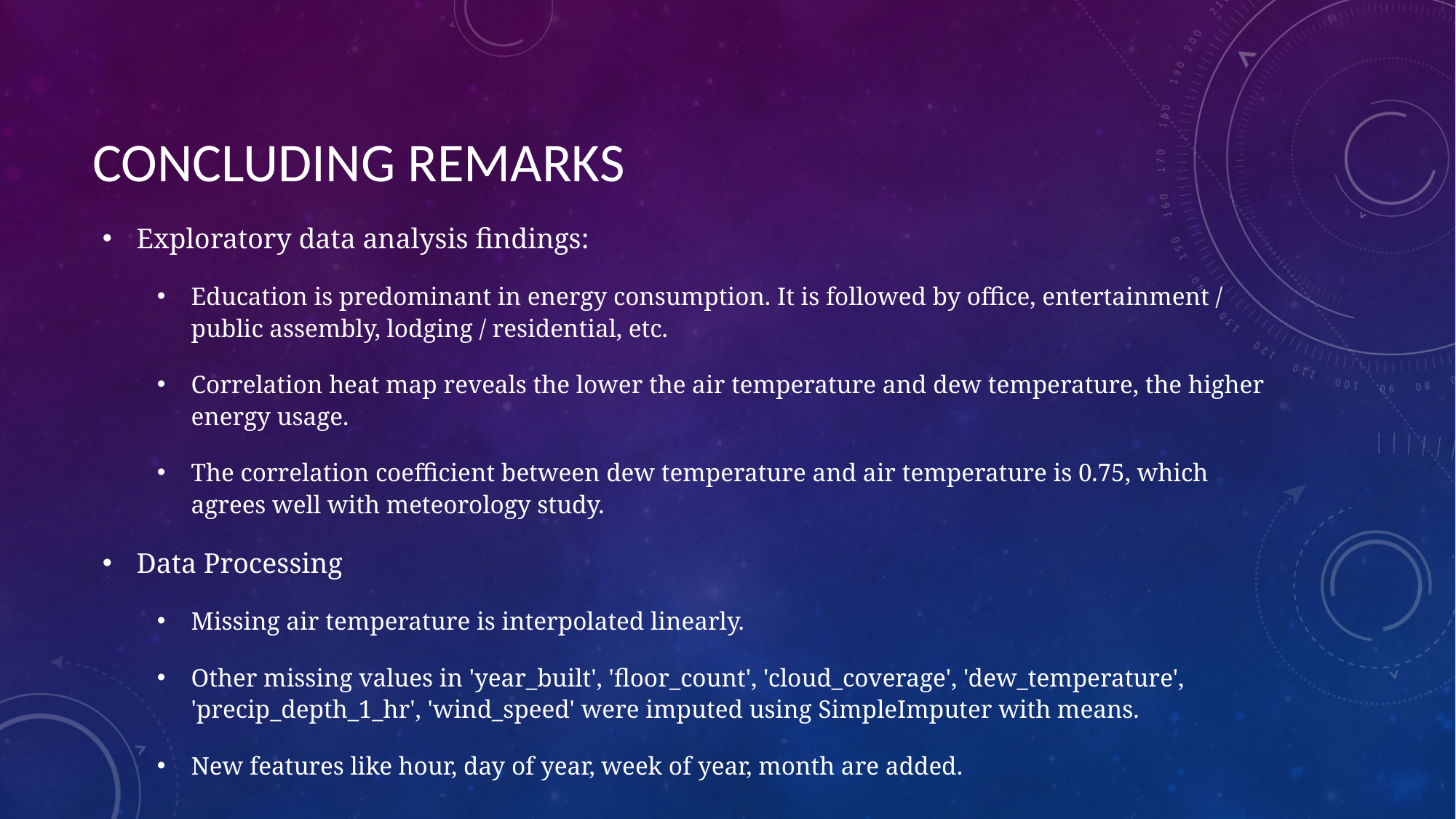

# Concluding remarks
Exploratory data analysis findings:
Education is predominant in energy consumption. It is followed by office, entertainment / public assembly, lodging / residential, etc.
Correlation heat map reveals the lower the air temperature and dew temperature, the higher energy usage.
The correlation coefficient between dew temperature and air temperature is 0.75, which agrees well with meteorology study.
Data Processing
Missing air temperature is interpolated linearly.
Other missing values in 'year_built', 'floor_count', 'cloud_coverage', 'dew_temperature', 'precip_depth_1_hr', 'wind_speed' were imputed using SimpleImputer with means.
New features like hour, day of year, week of year, month are added.